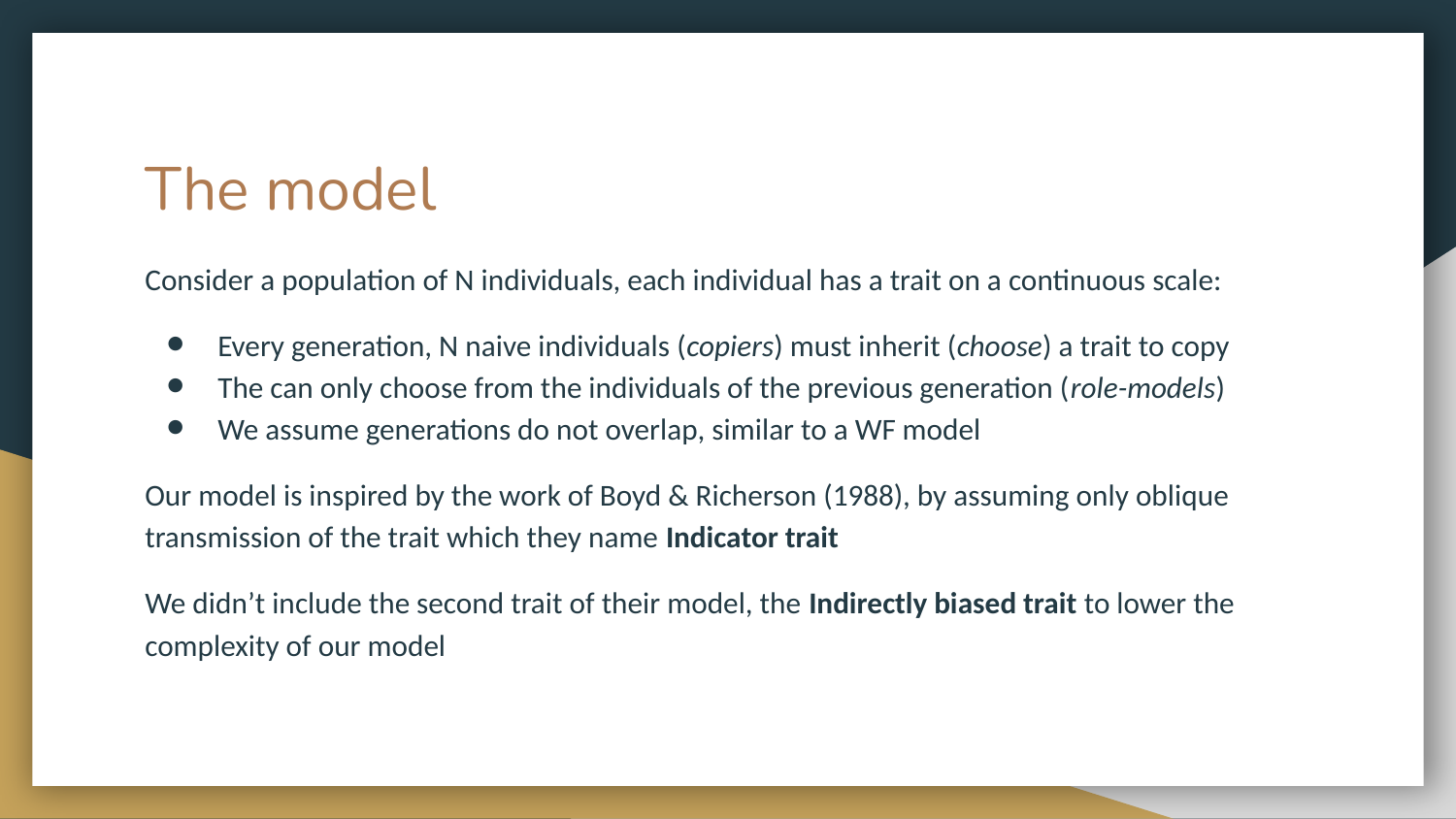

# The model
Consider a population of N individuals, each individual has a trait on a continuous scale:
Every generation, N naive individuals (copiers) must inherit (choose) a trait to copy
The can only choose from the individuals of the previous generation (role-models)
We assume generations do not overlap, similar to a WF model
Our model is inspired by the work of Boyd & Richerson (1988), by assuming only oblique transmission of the trait which they name Indicator trait
We didn’t include the second trait of their model, the Indirectly biased trait to lower the complexity of our model